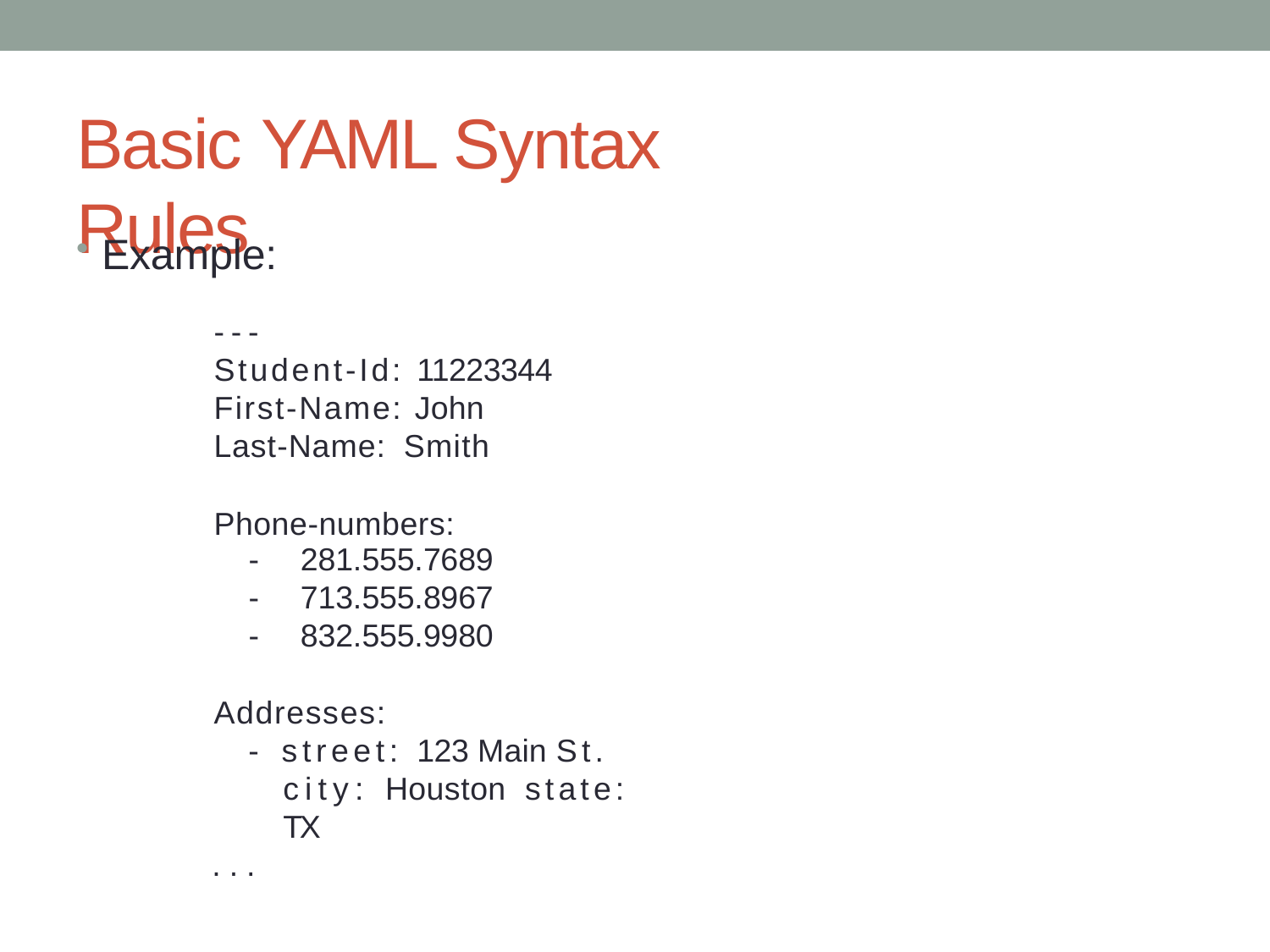

# Basic YAML Syntax Rules
Example:
---
Student-Id: 11223344  First-Name: John  Last-Name: Smith

Phone-numbers:
| - | 281.555.7689 |
| --- | --- |
| - | 713.555.8967 |
| - | 832.555.9980 |
Addresses:
- street: 123 Main St.  city: Houston  state: TX
...